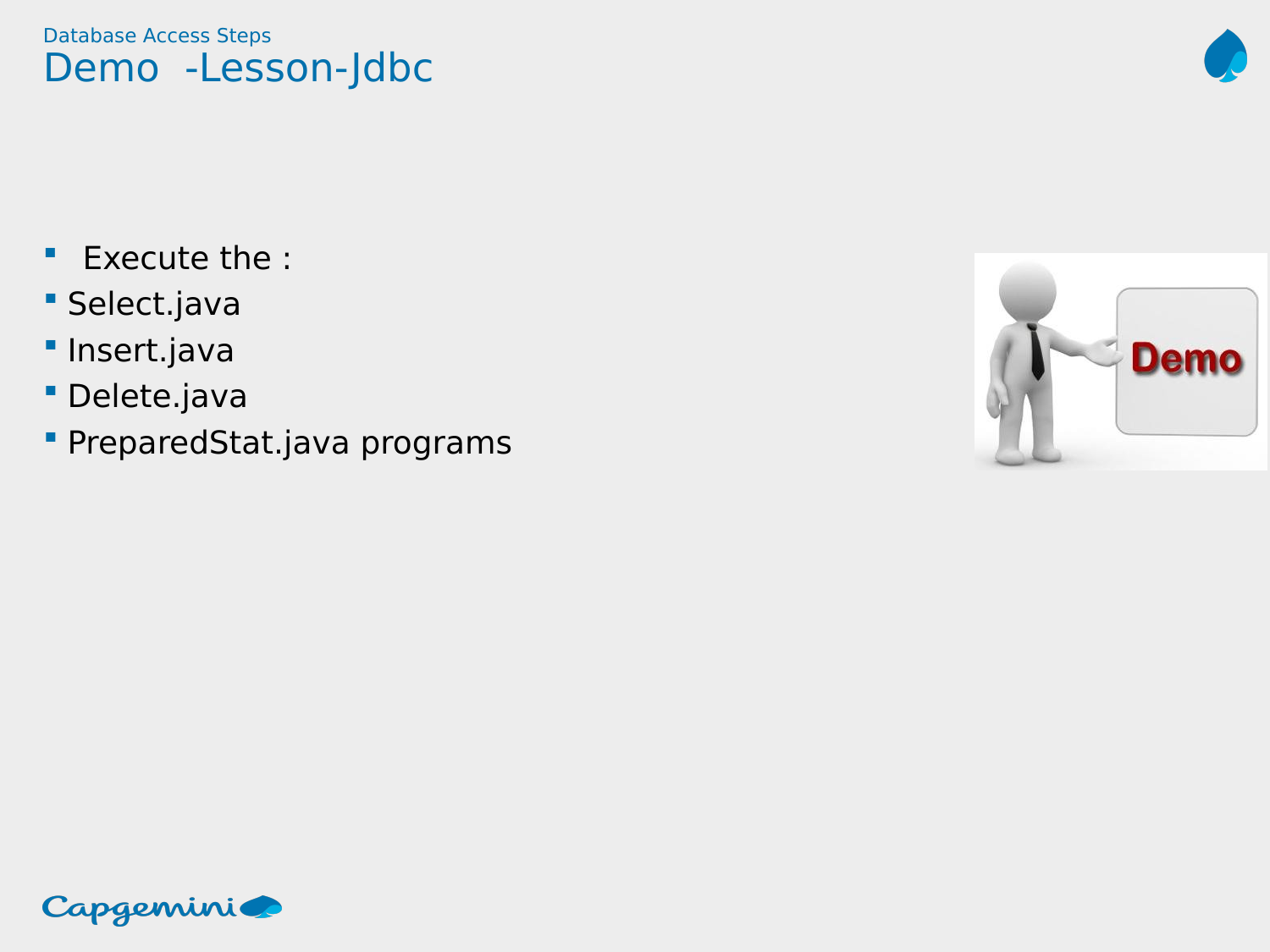

# Database Access Steps Demo  -Lesson-Jdbc

Execute the :
Select.java
Insert.java
Delete.java
PreparedStat.java programs